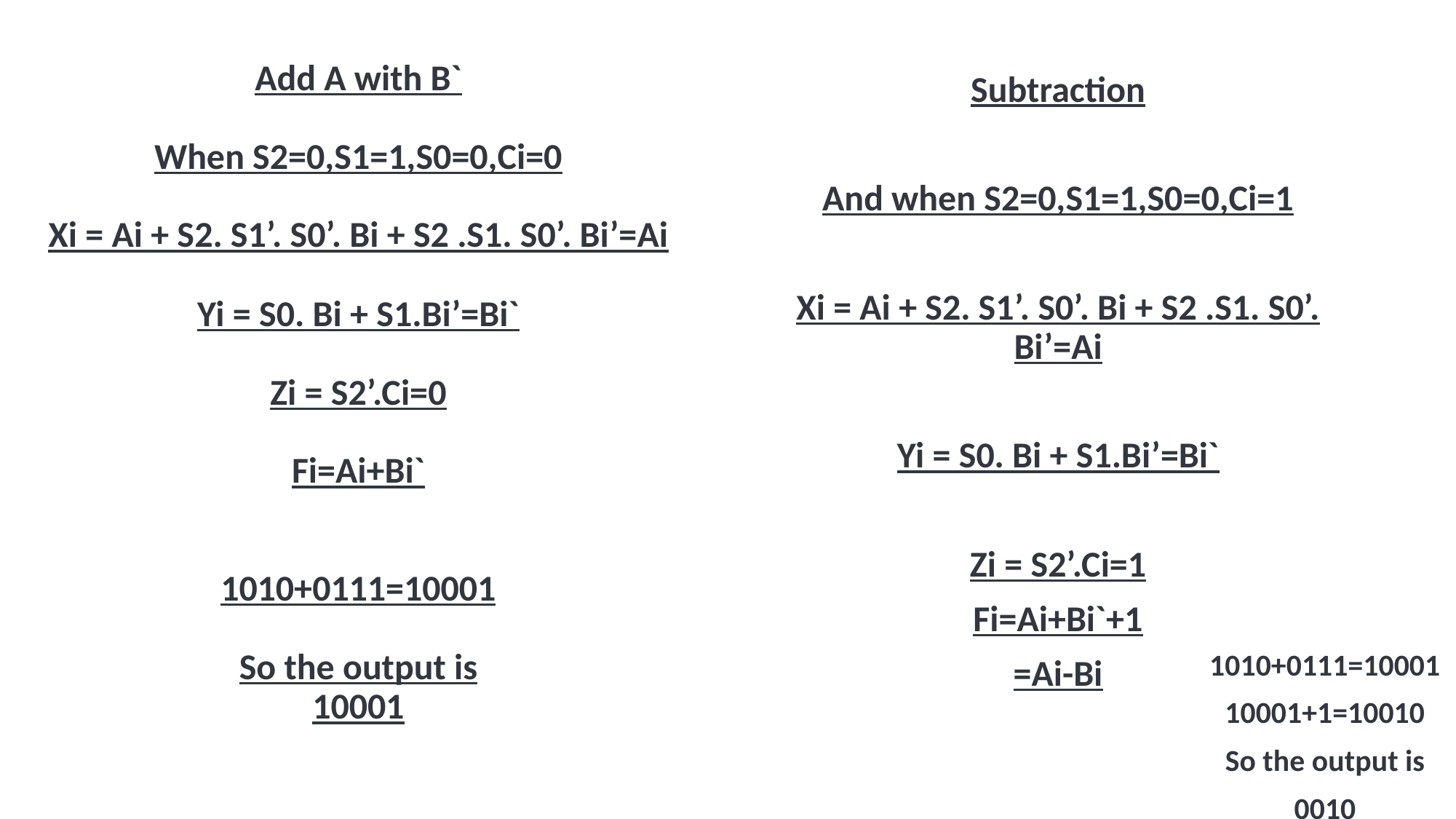

Add A with B`
When S2=0,S1=1,S0=0,Ci=0
Xi = Ai + S2. S1’. S0’. Bi + S2 .S1. S0’. Bi’=Ai
Yi = S0. Bi + S1.Bi’=Bi`
Zi = S2’.Ci=0
Fi=Ai+Bi`
1010+0111=10001
So the output is
10001
Subtraction

And when S2=0,S1=1,S0=0,Ci=1

Xi = Ai + S2. S1’. S0’. Bi + S2 .S1. S0’. Bi’=Ai

Yi = S0. Bi + S1.Bi’=Bi`

Zi = S2’.Ci=1
Fi=Ai+Bi`+1
=Ai-Bi
1010+0111=10001
10001+1=10010
So the output is
0010
12